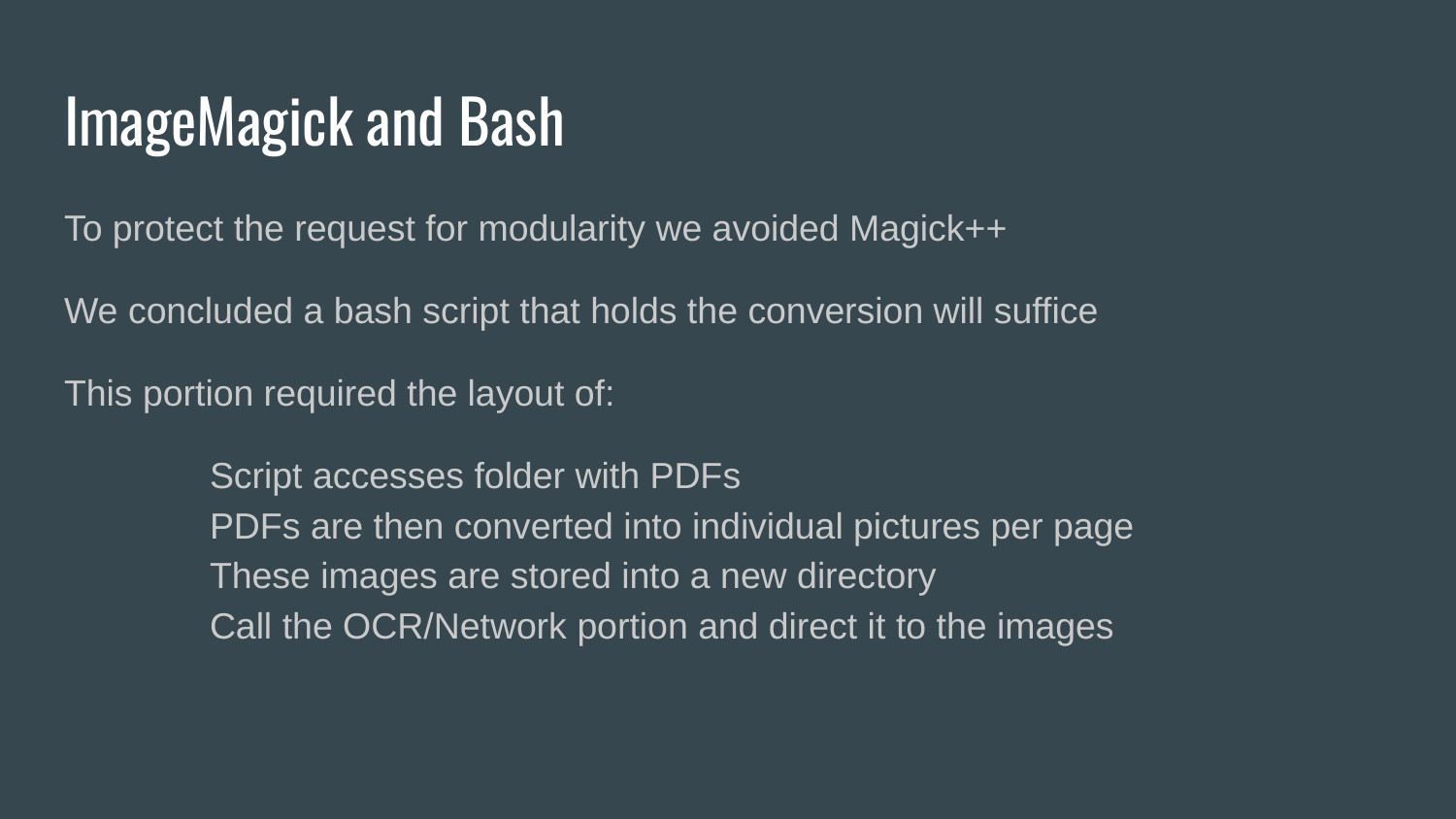

# ImageMagick and Bash
To protect the request for modularity we avoided Magick++
We concluded a bash script that holds the conversion will suffice
This portion required the layout of:
	Script accesses folder with PDFs
	PDFs are then converted into individual pictures per page
	These images are stored into a new directory
	Call the OCR/Network portion and direct it to the images